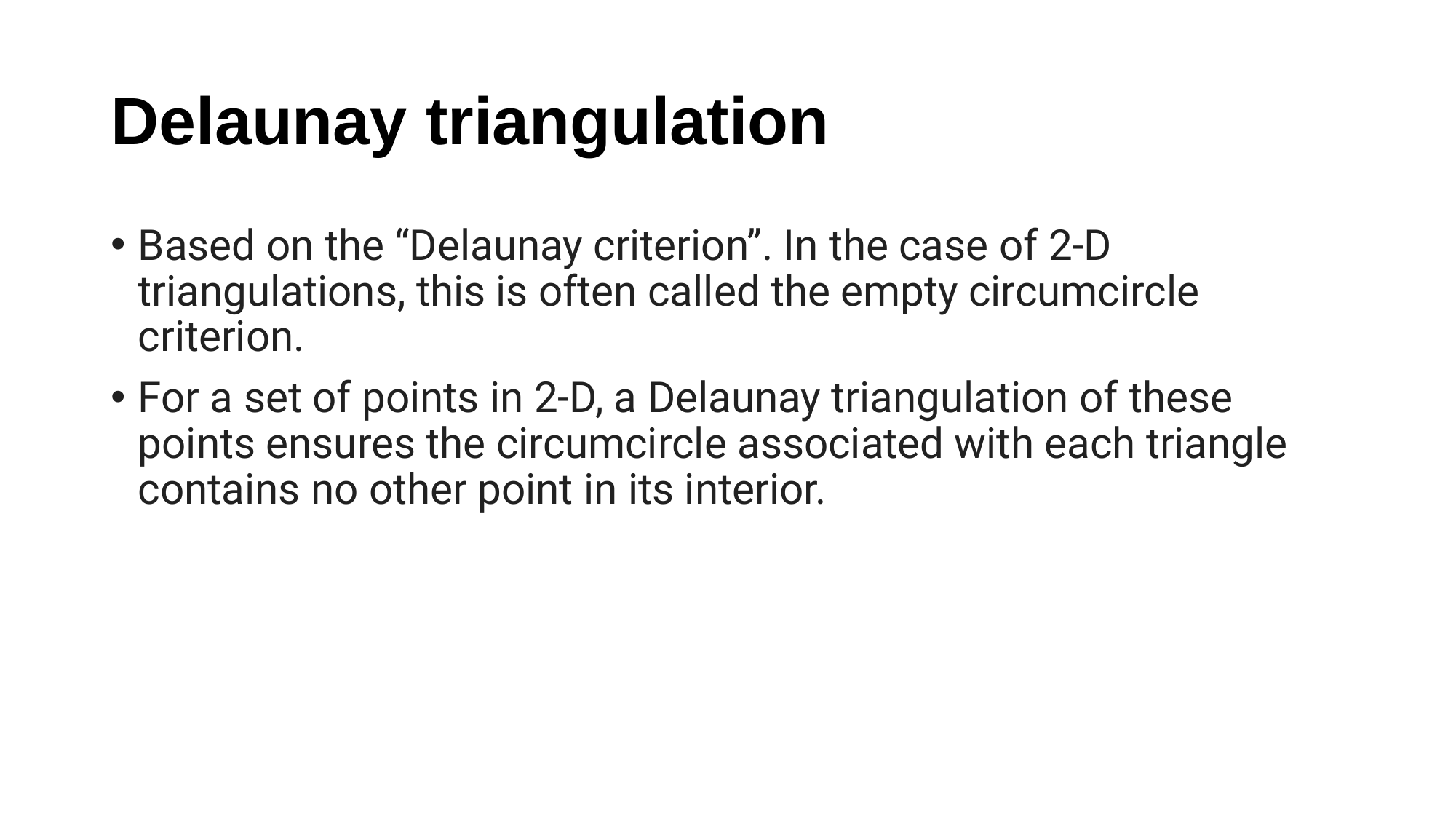

# Delaunay triangulation
Based on the “Delaunay criterion”. In the case of 2-D triangulations, this is often called the empty circumcircle criterion.
For a set of points in 2-D, a Delaunay triangulation of these points ensures the circumcircle associated with each triangle contains no other point in its interior.